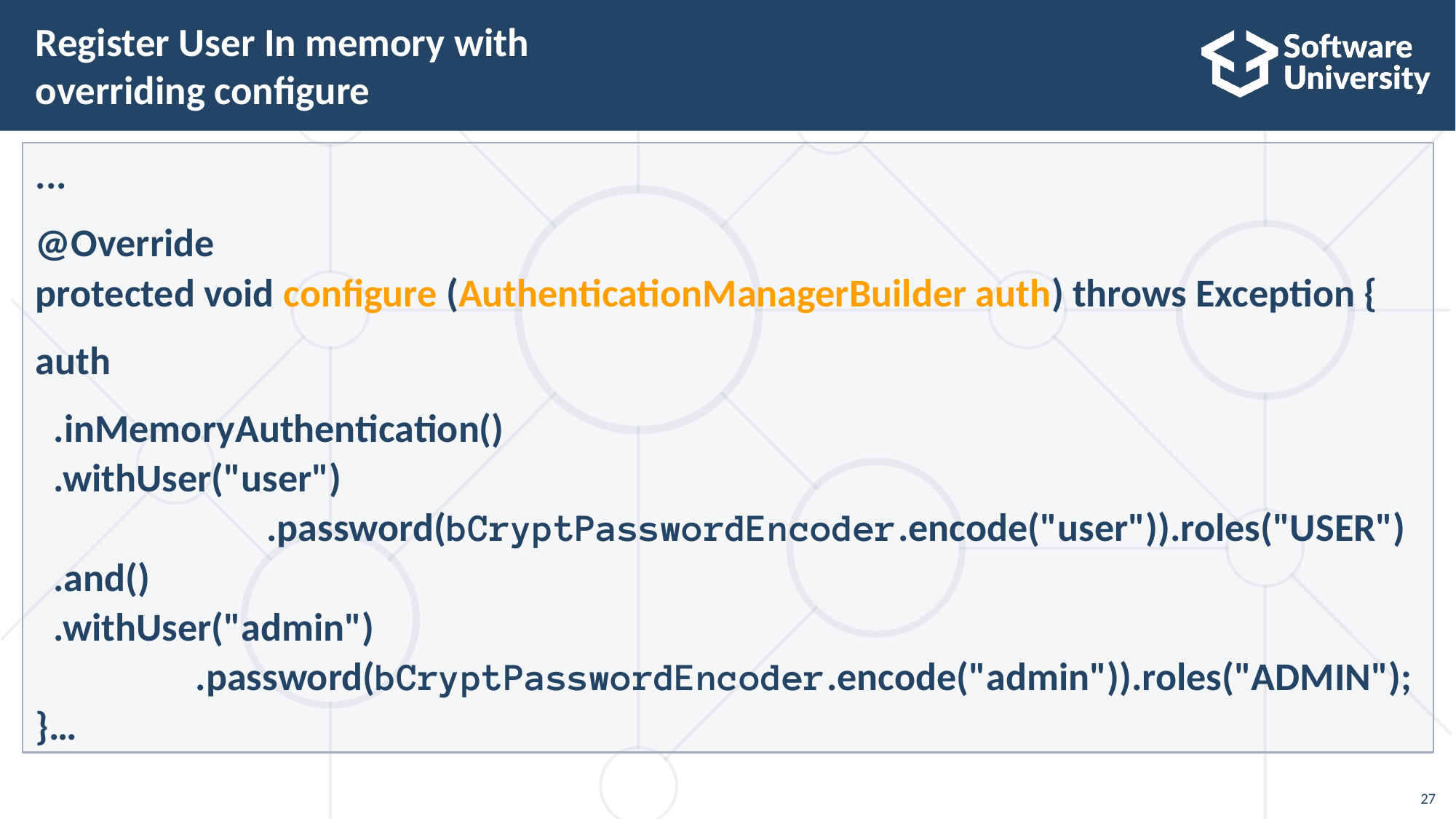

# Register User In memory with overriding configure
...
@Override
protected void configure (AuthenticationManagerBuilder auth) throws Exception {
auth
  .inMemoryAuthentication()
  .withUser("user")
                          .password(bCryptPasswordEncoder.encode("user")).roles("USER")
  .and()
  .withUser("admin")
                  .password(bCryptPasswordEncoder.encode("admin")).roles("ADMIN");
}…
27